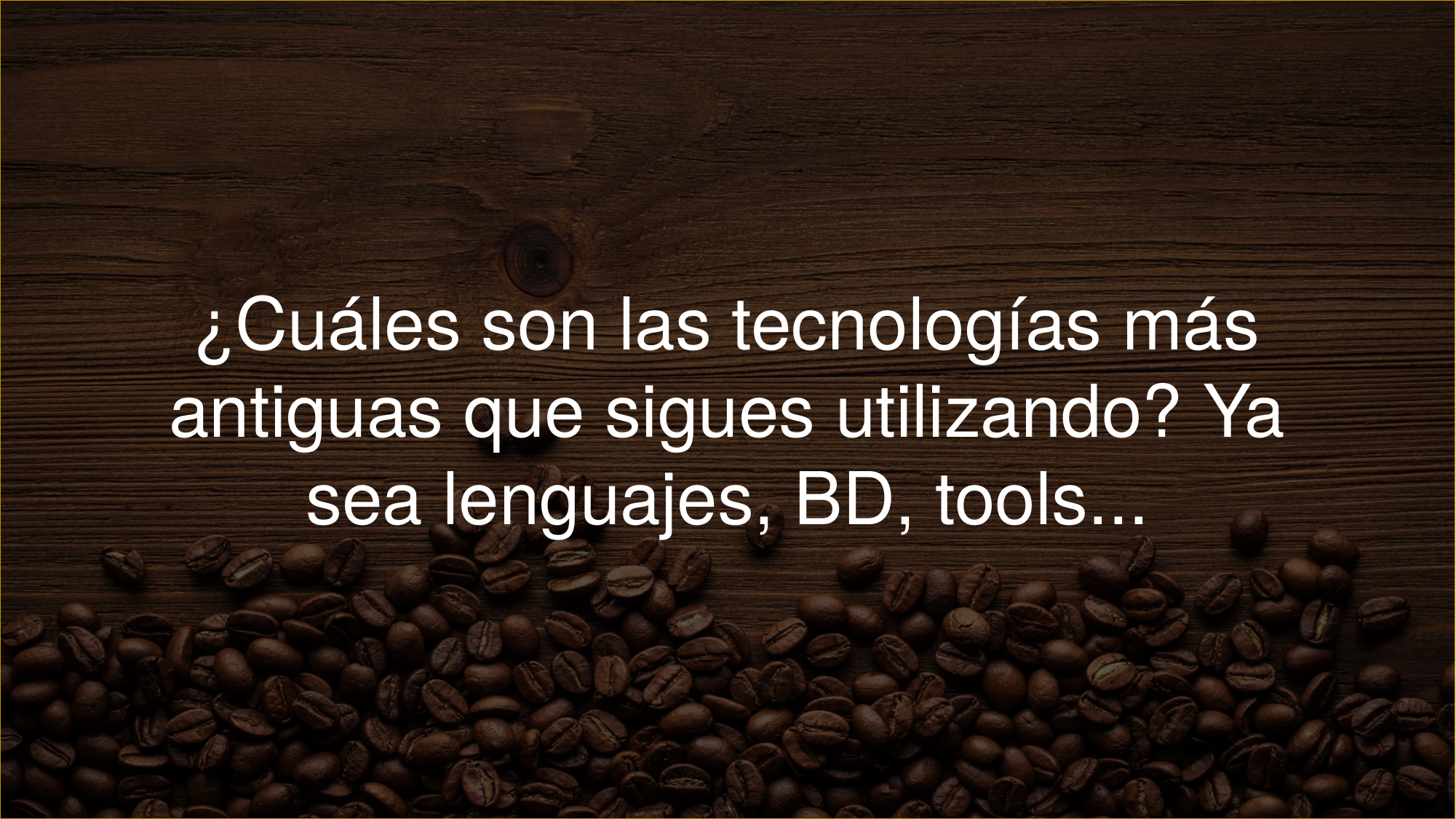

¿Cuáles son las tecnologías más antiguas que sigues utilizando? Ya sea lenguajes, BD, tools...